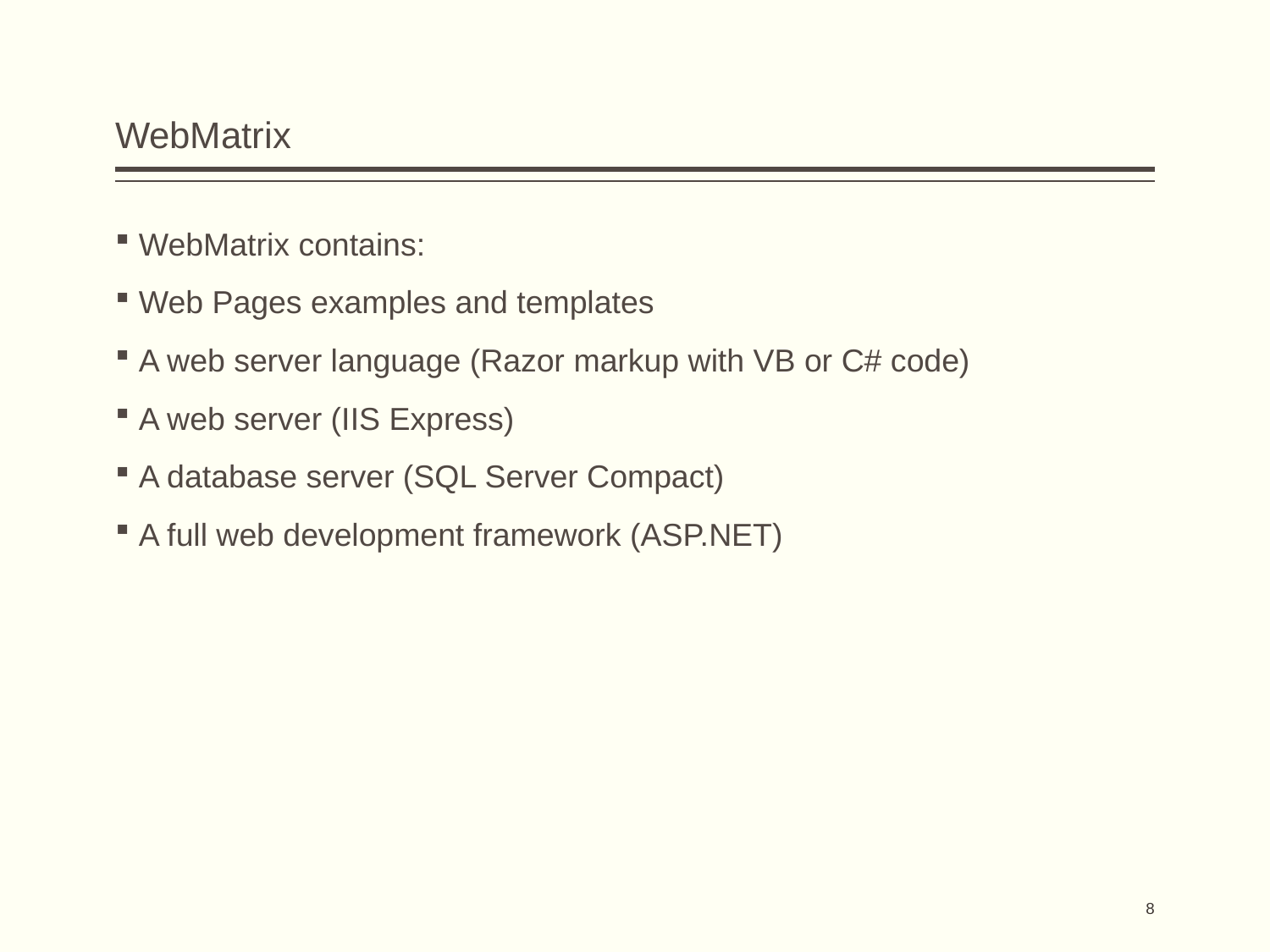

# WebMatrix
WebMatrix contains:
Web Pages examples and templates
A web server language (Razor markup with VB or C# code)
A web server (IIS Express)
A database server (SQL Server Compact)
A full web development framework (ASP.NET)

8